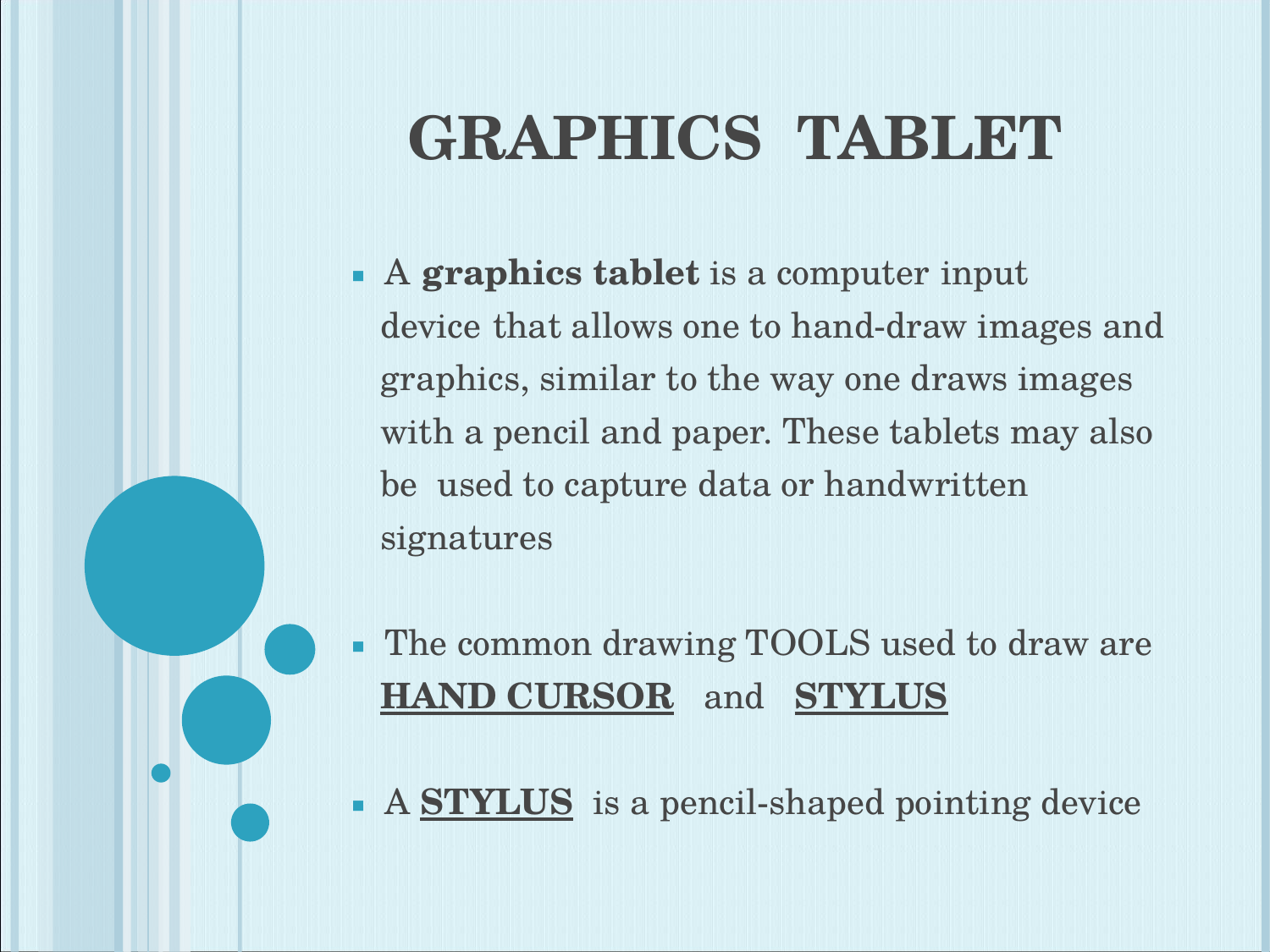

# GRAPHICS  TABLET
  A graphics tablet is a computer input
   device that allows one to hand-draw images and
   graphics, similar to the way one draws images
   with a pencil and paper. These tablets may also
   be  used to capture data or handwritten
   signatures

  The common drawing TOOLS used to draw are
   HAND CURSOR   and   STYLUS

  A STYLUS  is a pencil-shaped pointing device